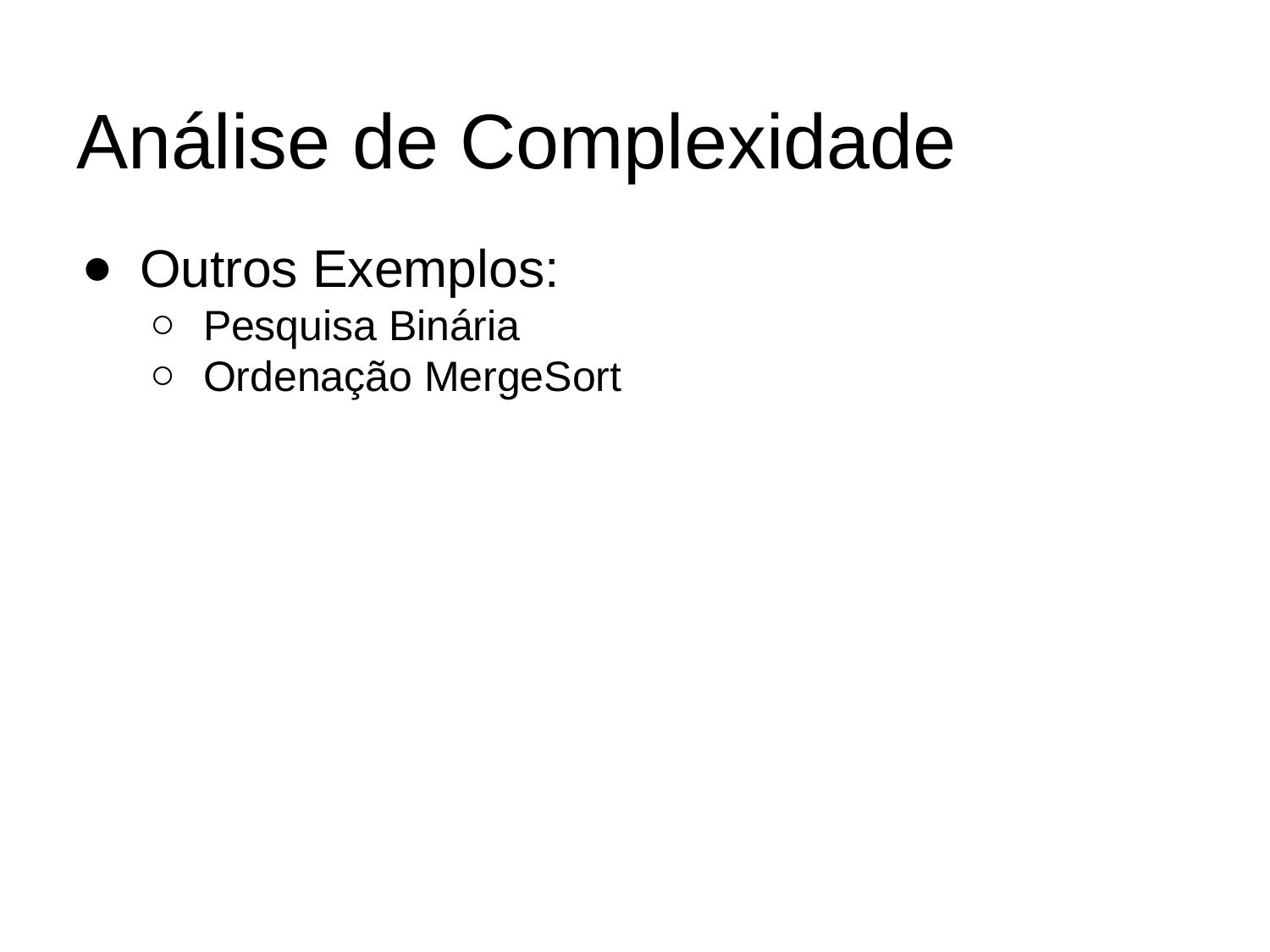

# Análise de Complexidade
Outros Exemplos:
Pesquisa Binária
Ordenação MergeSort